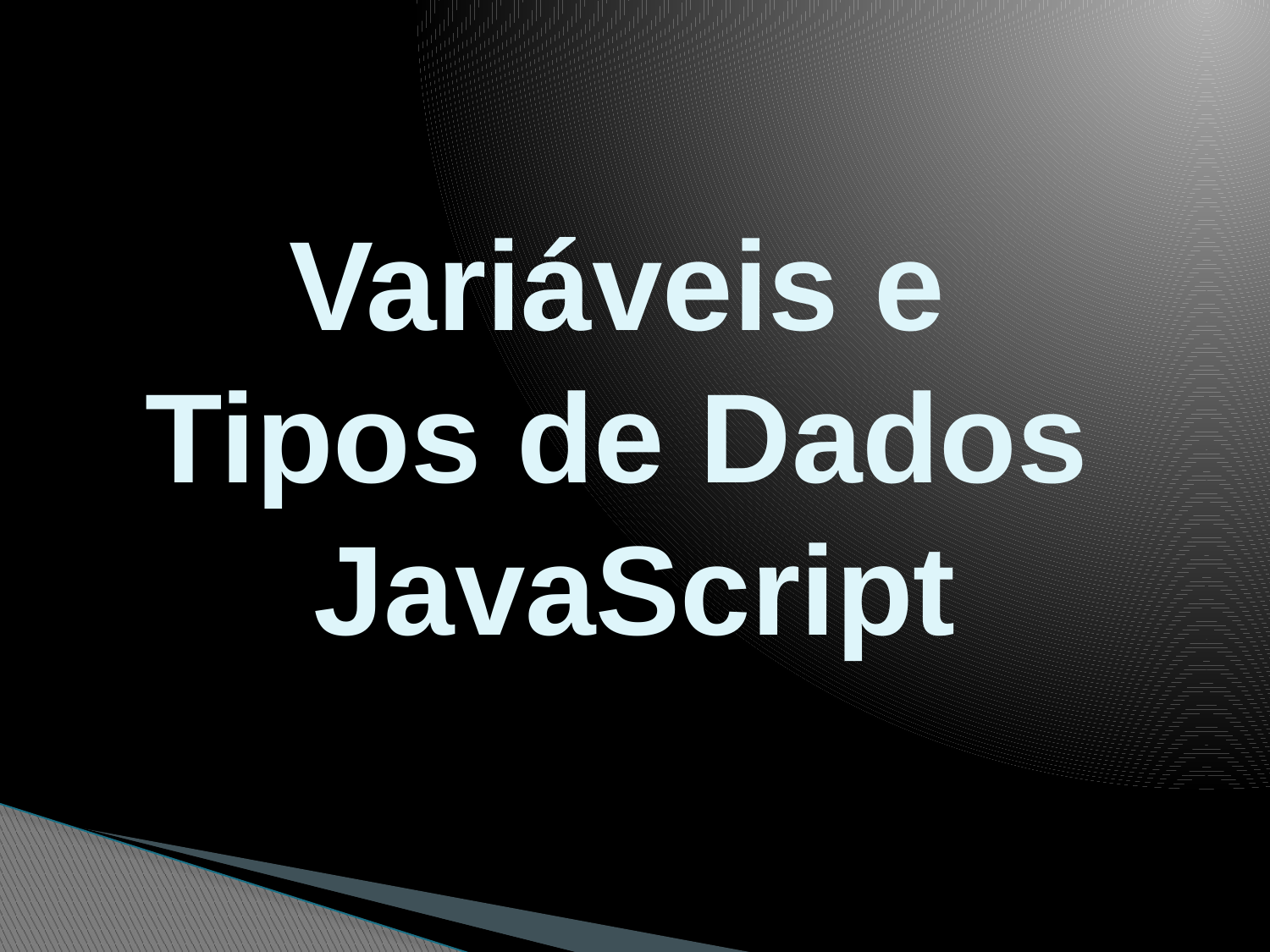

# Variáveis e Tipos de Dados JavaScript